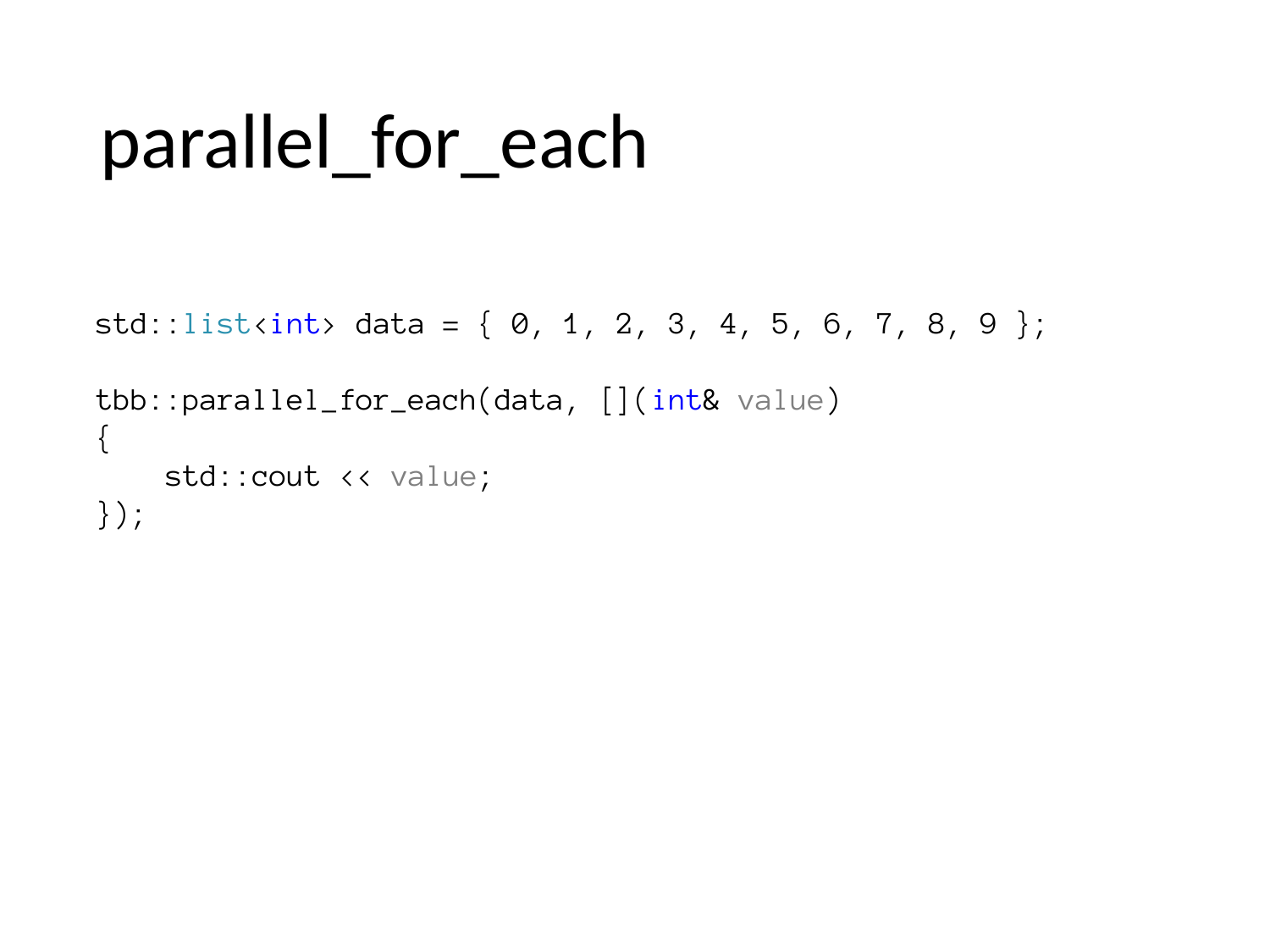

# parallel_for_each
std::list<int> data = { 0, 1, 2, 3, 4, 5, 6, 7, 8, 9 };

tbb::parallel_for_each(data, [](int& value)
{
    std::cout << value;
});